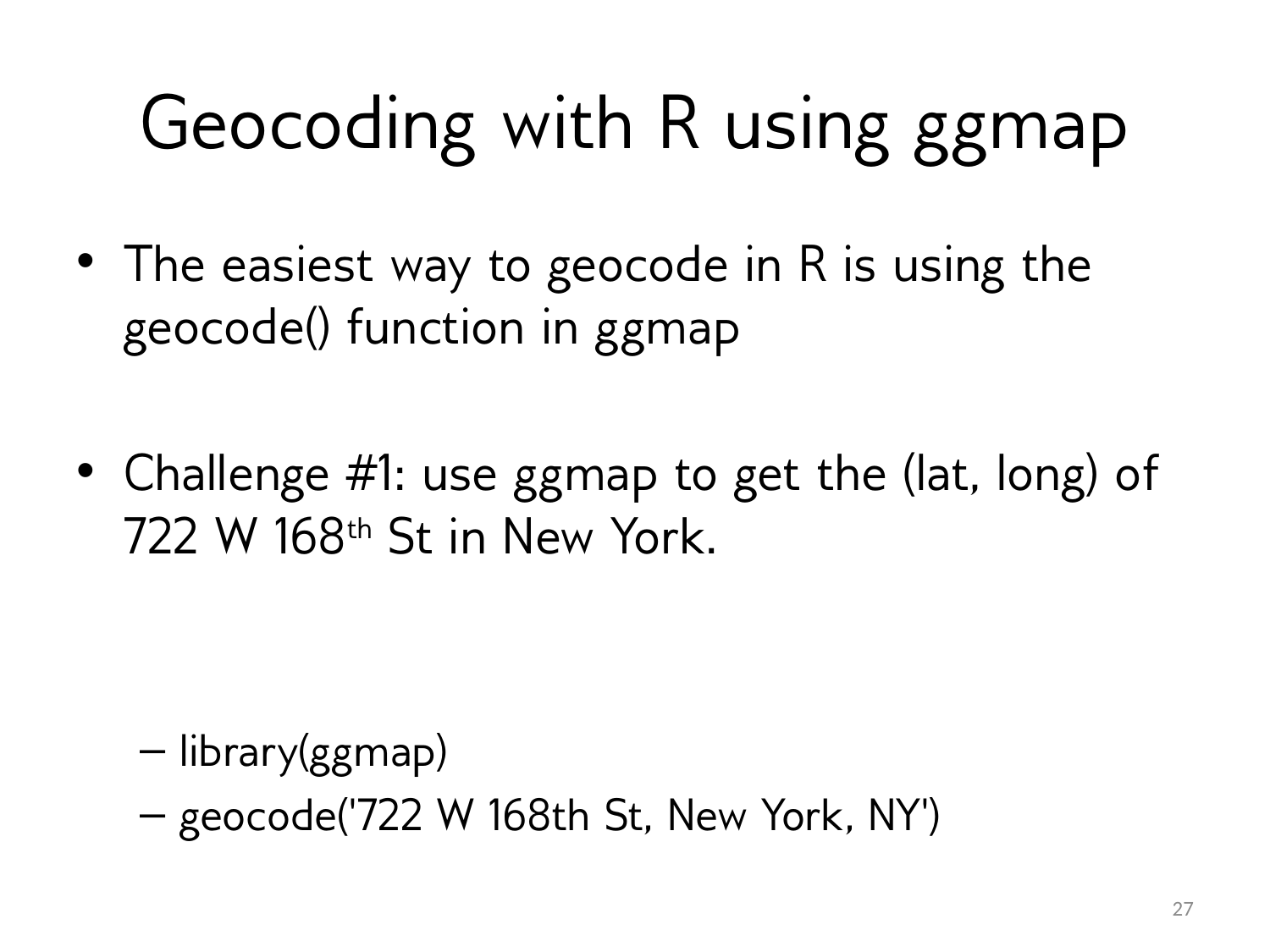

# Geocoding with R using ggmap
The easiest way to geocode in R is using the geocode() function in ggmap

Challenge #1: use ggmap to get the (lat, long) of 722 W 168th St in New York.

library(ggmap)
geocode('722 W 168th St, New York, NY')
27